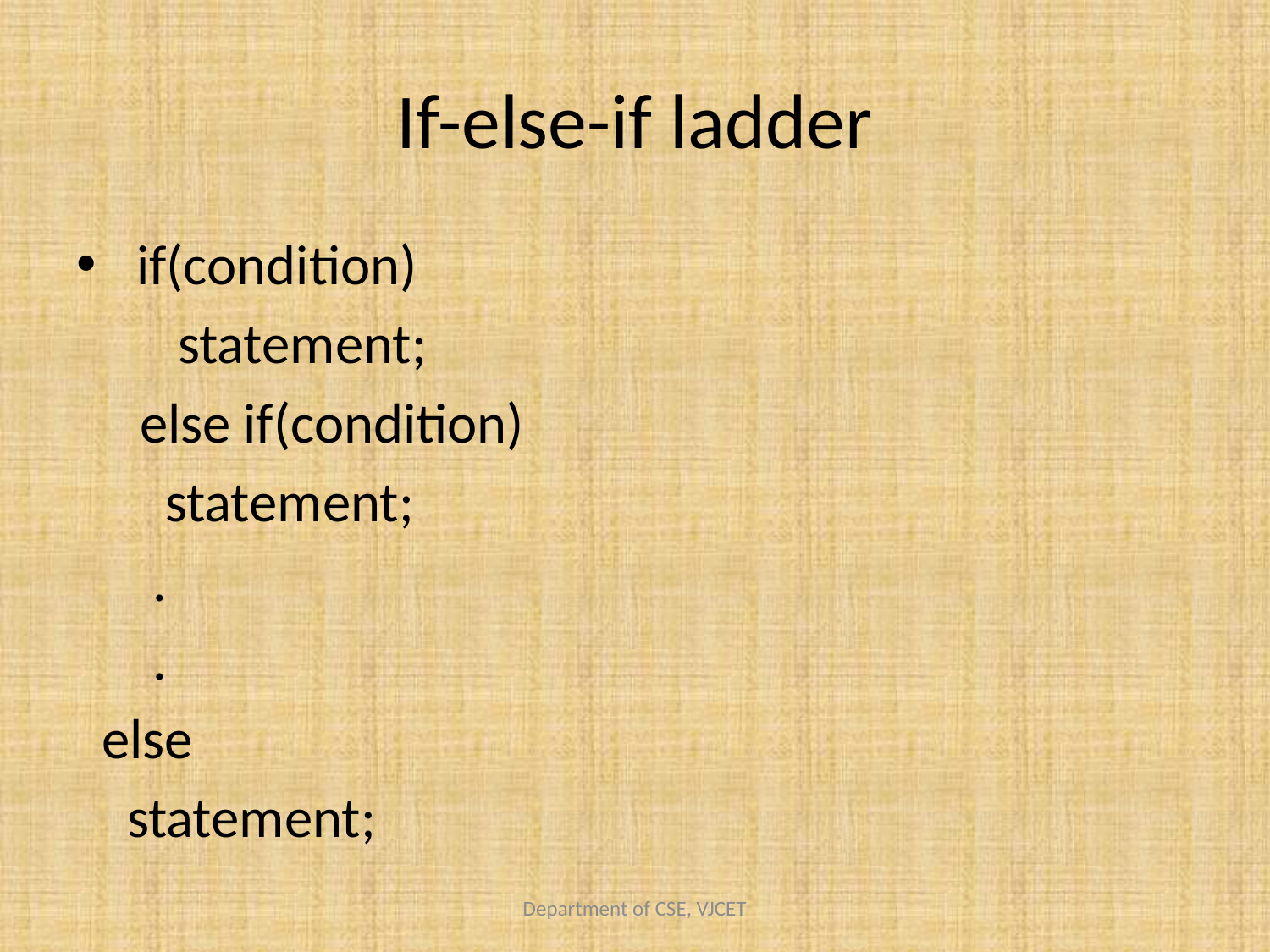

# If-else-if ladder
 if(condition)
        statement;
     else if(condition)
       statement;
      .
      .
  else
    statement;
Department of CSE, VJCET